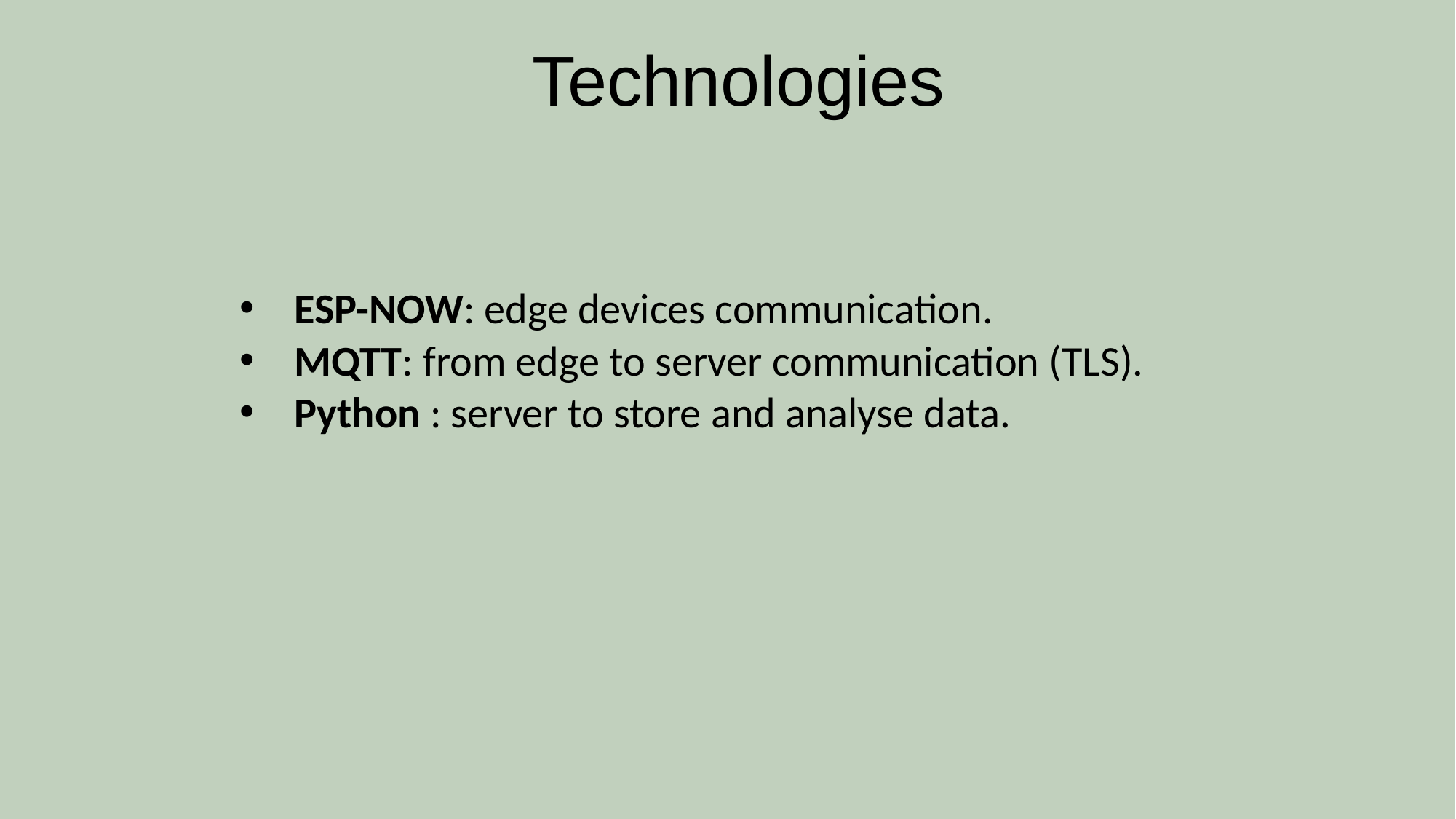

Technologies

ESP-NOW: edge devices communication.
MQTT: from edge to server communication (TLS).
Python : server to store and analyse data.